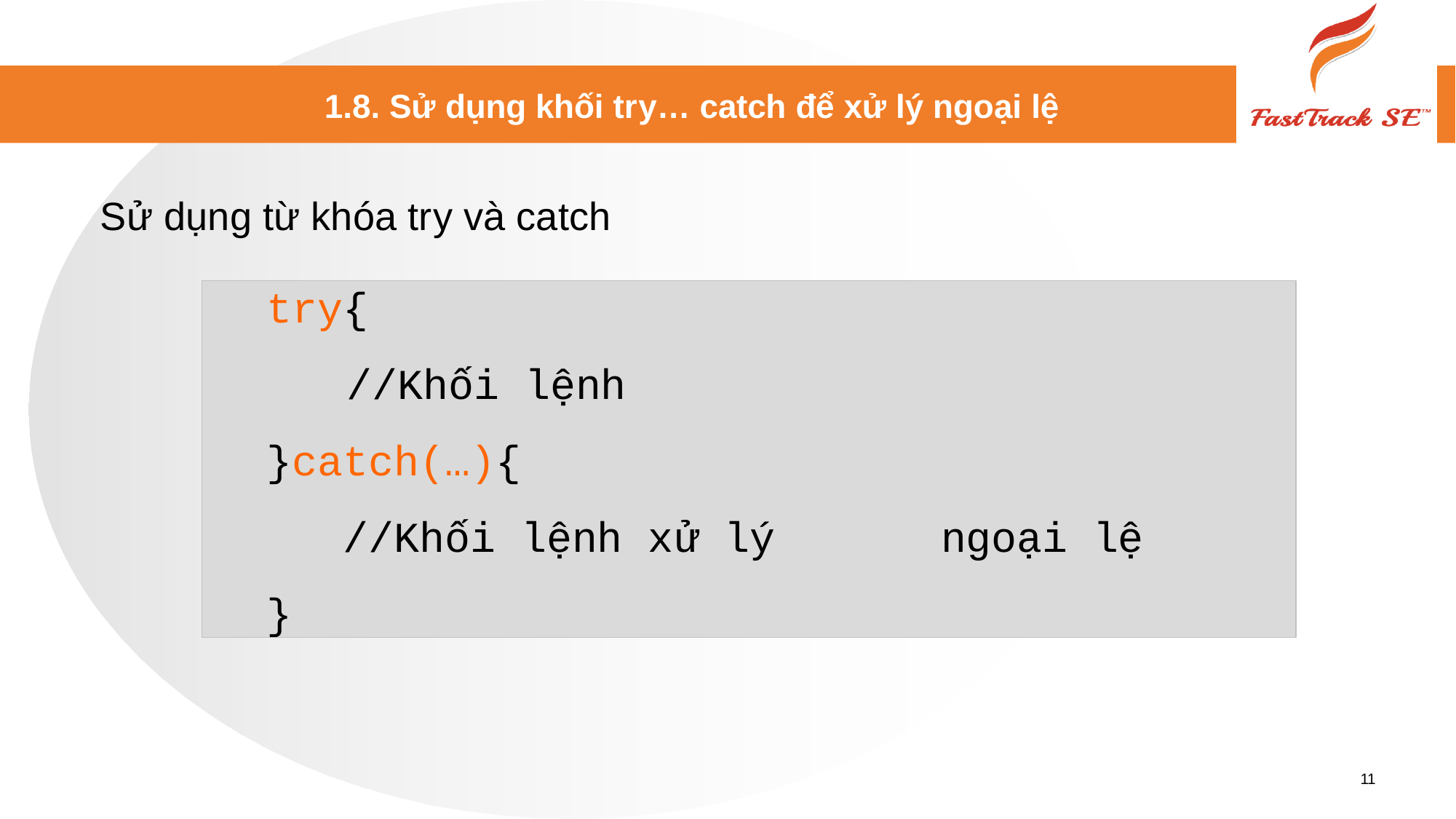

1.8. Sử dụng khối try… catch để xử lý ngoại lệ
Sử dụng từ khóa try và catch
try{
//Khối lệnh
}catch(…){
//Khối lệnh xử lý	ngoại lệ
}
11